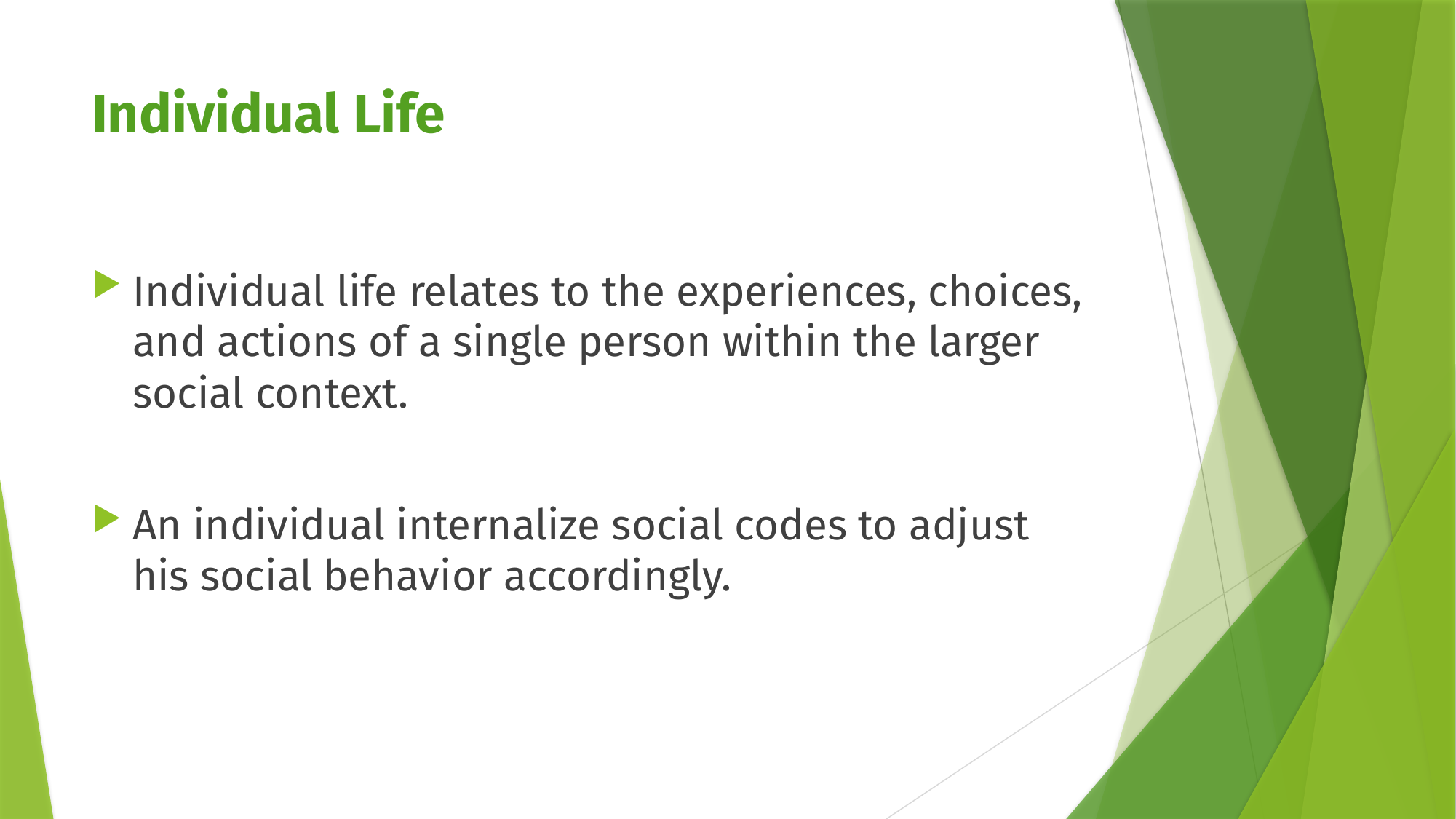

# Individual Life
Individual life relates to the experiences, choices, and actions of a single person within the larger social context.

An individual internalize social codes to adjust his social behavior accordingly.